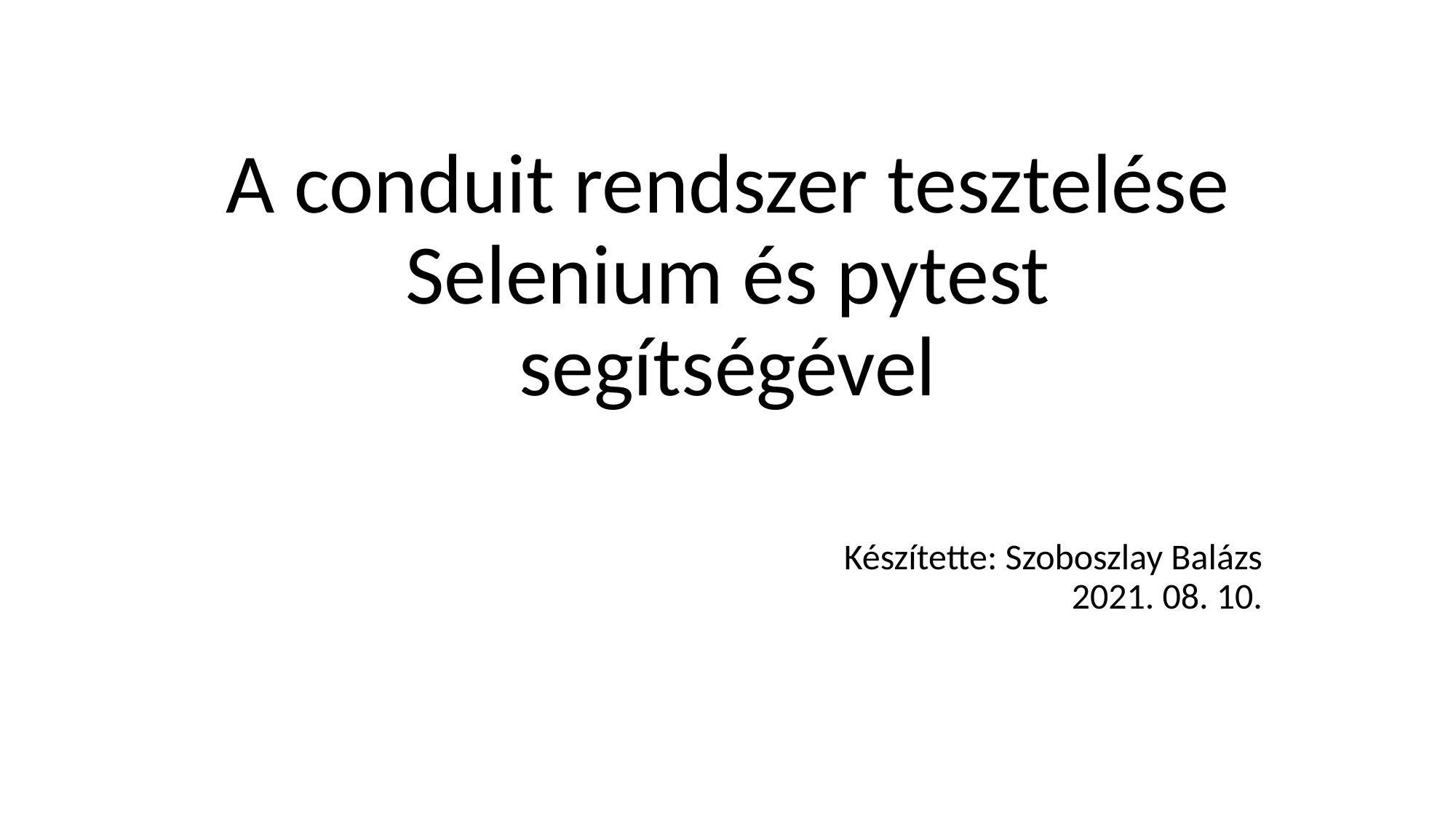

# A conduit rendszer tesztelése Selenium és pytest segítségével
Készítette: Szoboszlay Balázs
2021. 08. 10.